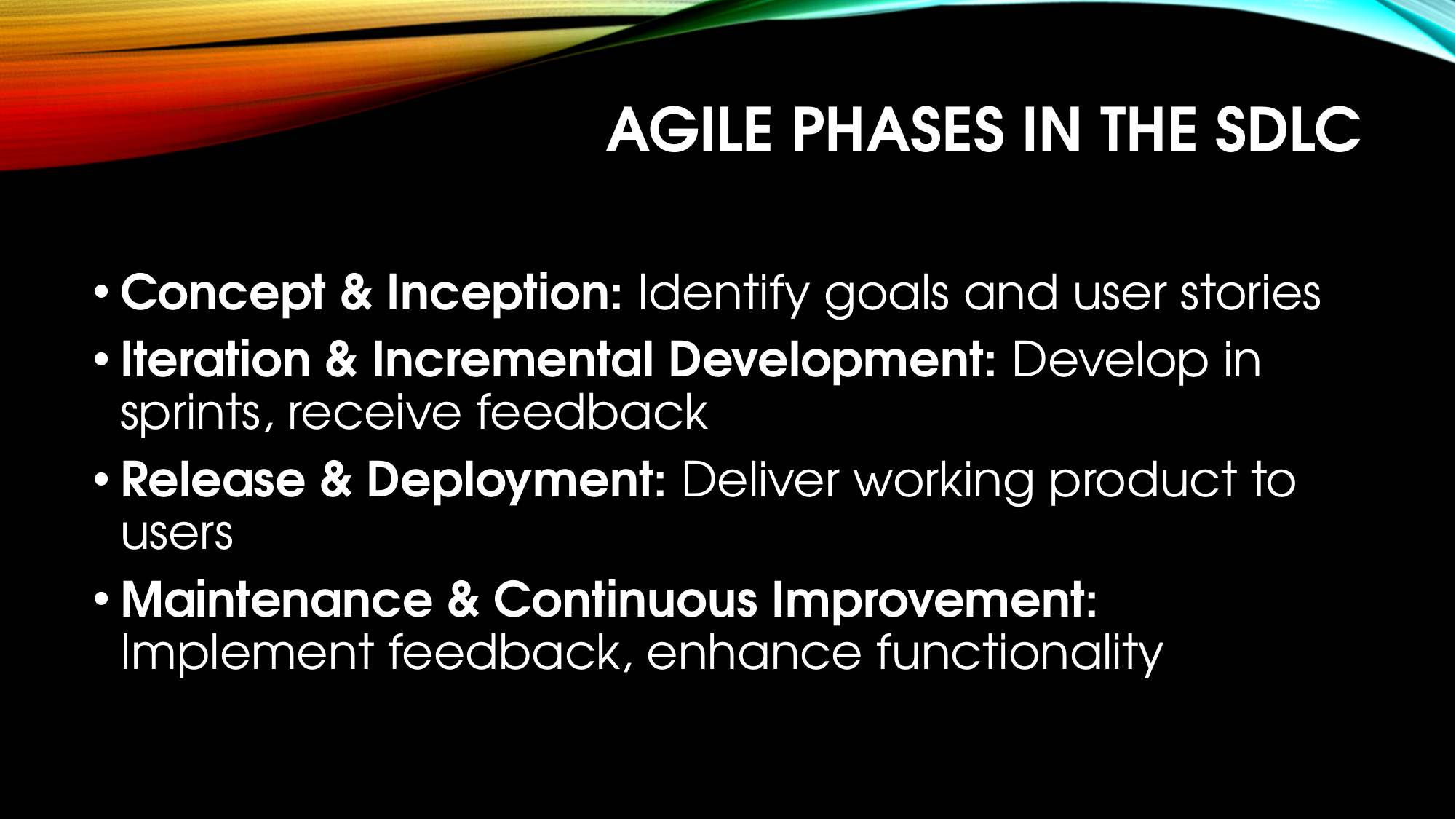

# Agile Phases in the SDLC
Concept & Inception: Identify goals and user stories
Iteration & Incremental Development: Develop in sprints, receive feedback
Release & Deployment: Deliver working product to users
Maintenance & Continuous Improvement: Implement feedback, enhance functionality